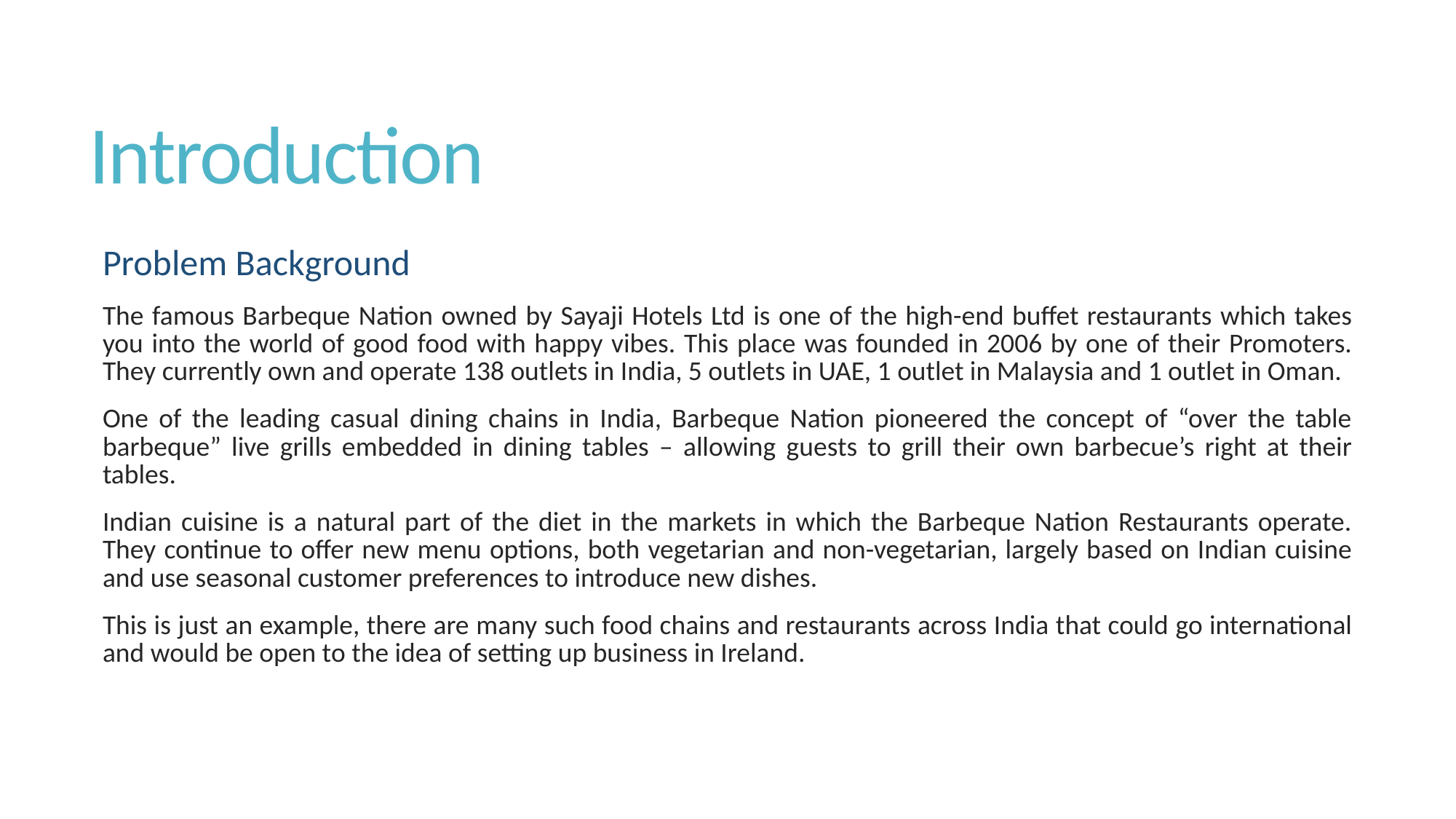

# Introduction
Problem Background
The famous Barbeque Nation owned by Sayaji Hotels Ltd is one of the high-end buffet restaurants which takes you into the world of good food with happy vibes. This place was founded in 2006 by one of their Promoters. They currently own and operate 138 outlets in India, 5 outlets in UAE, 1 outlet in Malaysia and 1 outlet in Oman.
One of the leading casual dining chains in India, Barbeque Nation pioneered the concept of “over the table barbeque” live grills embedded in dining tables – allowing guests to grill their own barbecue’s right at their tables.
Indian cuisine is a natural part of the diet in the markets in which the Barbeque Nation Restaurants operate. They continue to offer new menu options, both vegetarian and non-vegetarian, largely based on Indian cuisine and use seasonal customer preferences to introduce new dishes.
This is just an example, there are many such food chains and restaurants across India that could go international and would be open to the idea of setting up business in Ireland.